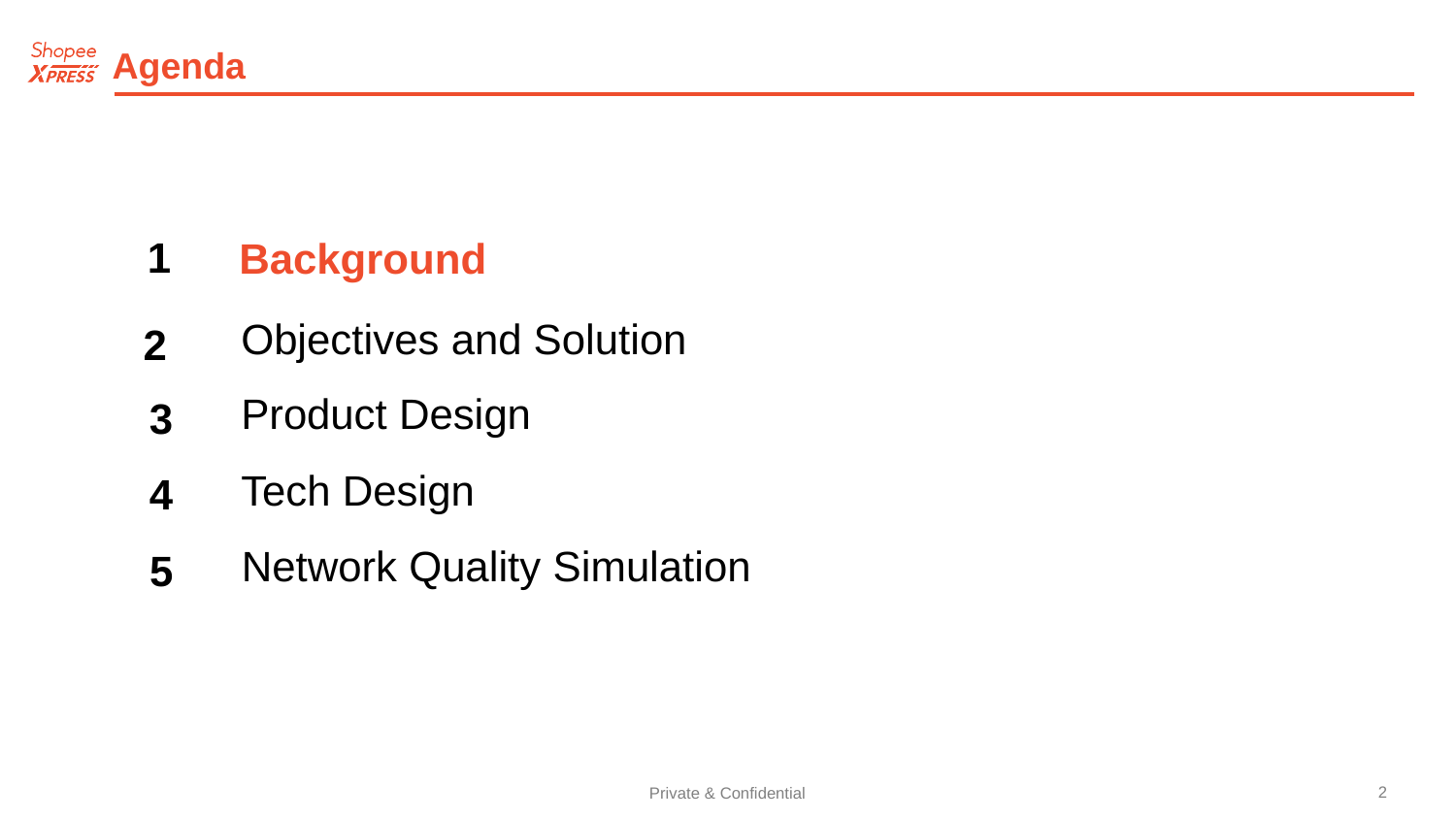

Agenda
1
Background
2
Objectives and Solution
3
Product Design
4
Tech Design
5
Network Quality Simulation